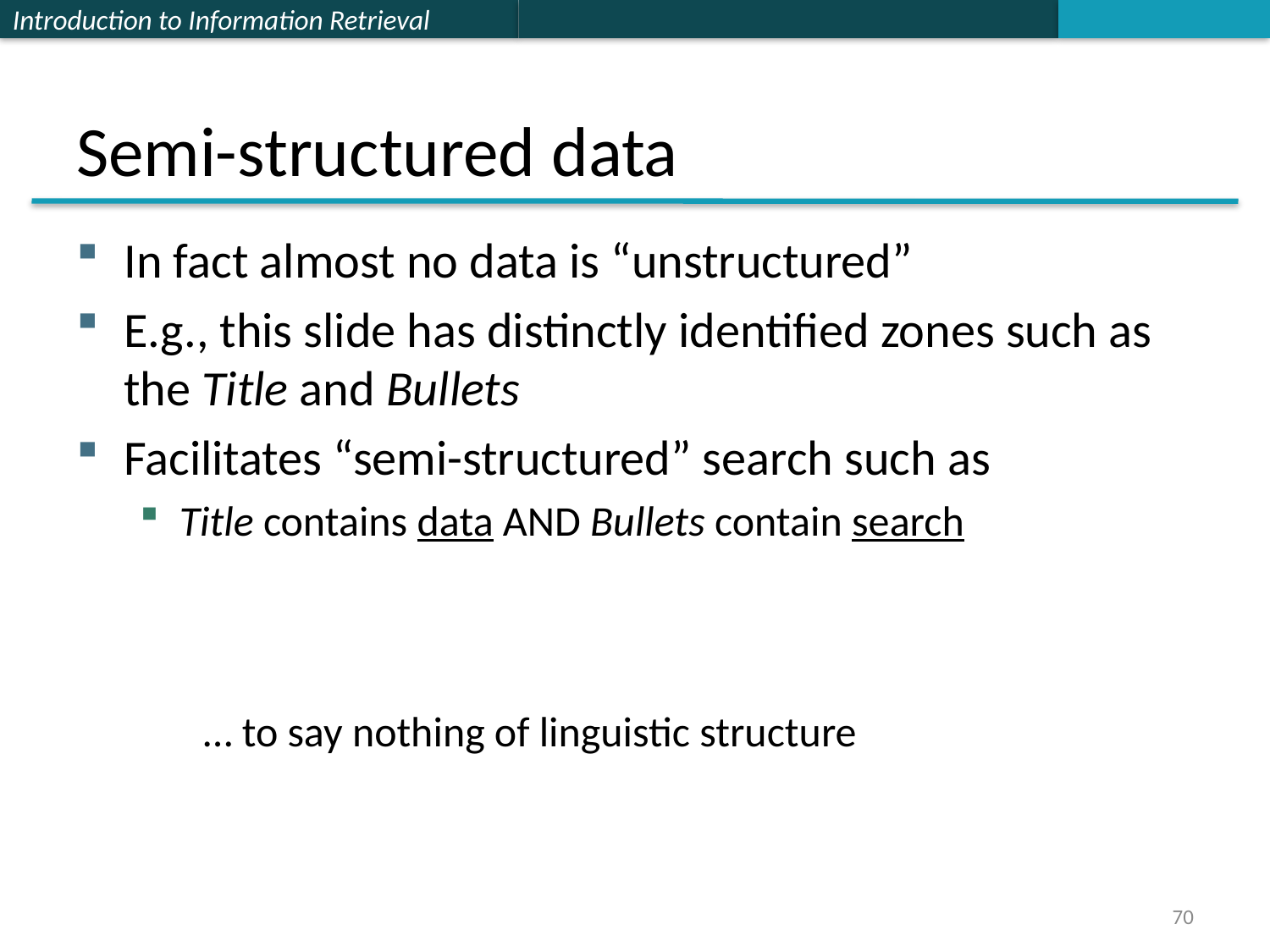

# Semi-structured data
In fact almost no data is “unstructured”
E.g., this slide has distinctly identified zones such as the Title and Bullets
Facilitates “semi-structured” search such as
Title contains data AND Bullets contain search

… to say nothing of linguistic structure
70